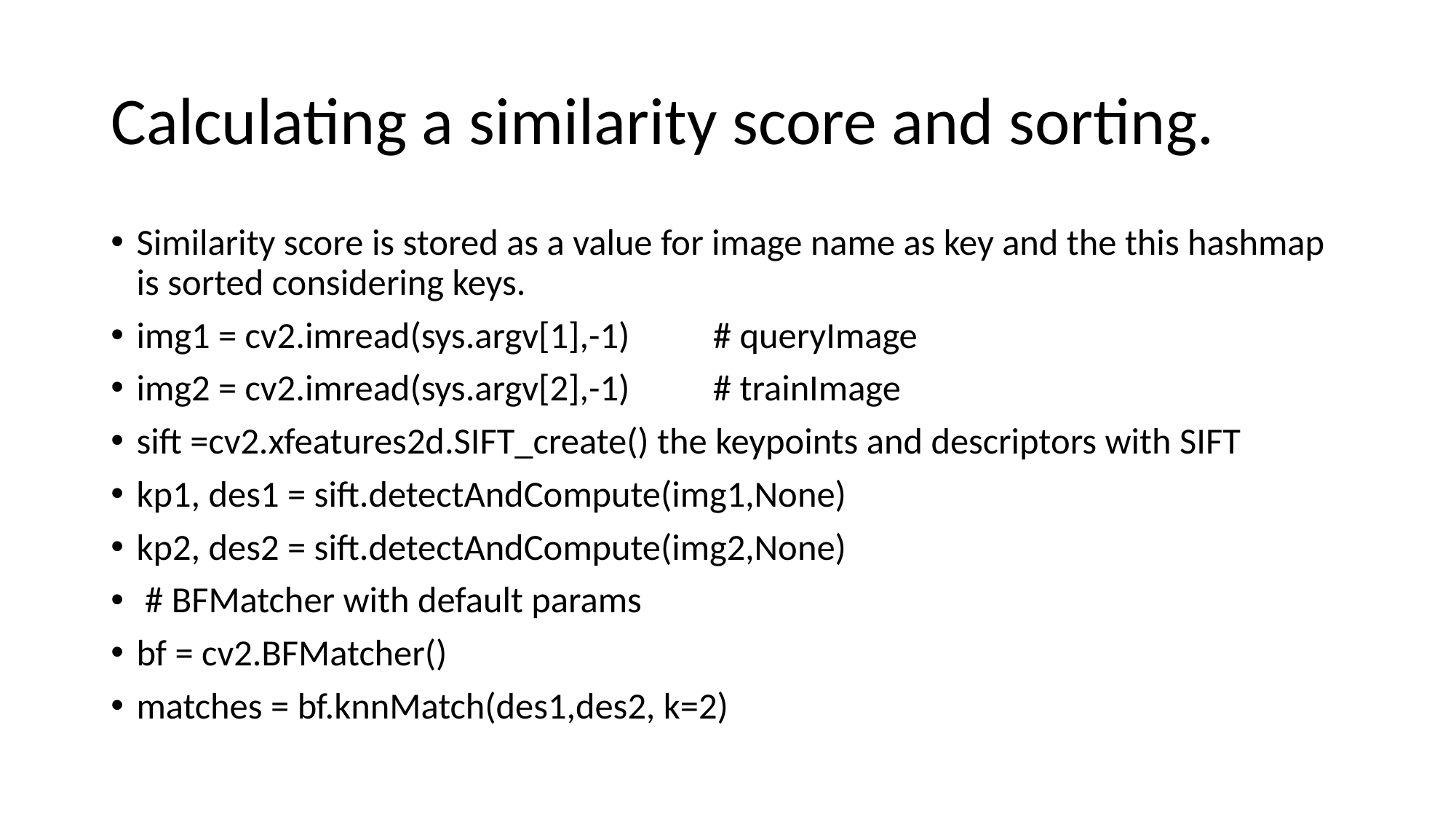

# Calculating a similarity score and sorting.
Similarity score is stored as a value for image name as key and the this hashmap is sorted considering keys.
img1 = cv2.imread(sys.argv[1],-1)          # queryImage
img2 = cv2.imread(sys.argv[2],-1)          # trainImage
sift =cv2.xfeatures2d.SIFT_create() the keypoints and descriptors with SIFT
kp1, des1 = sift.detectAndCompute(img1,None)
kp2, des2 = sift.detectAndCompute(img2,None)
 # BFMatcher with default params
bf = cv2.BFMatcher()
matches = bf.knnMatch(des1,des2, k=2)